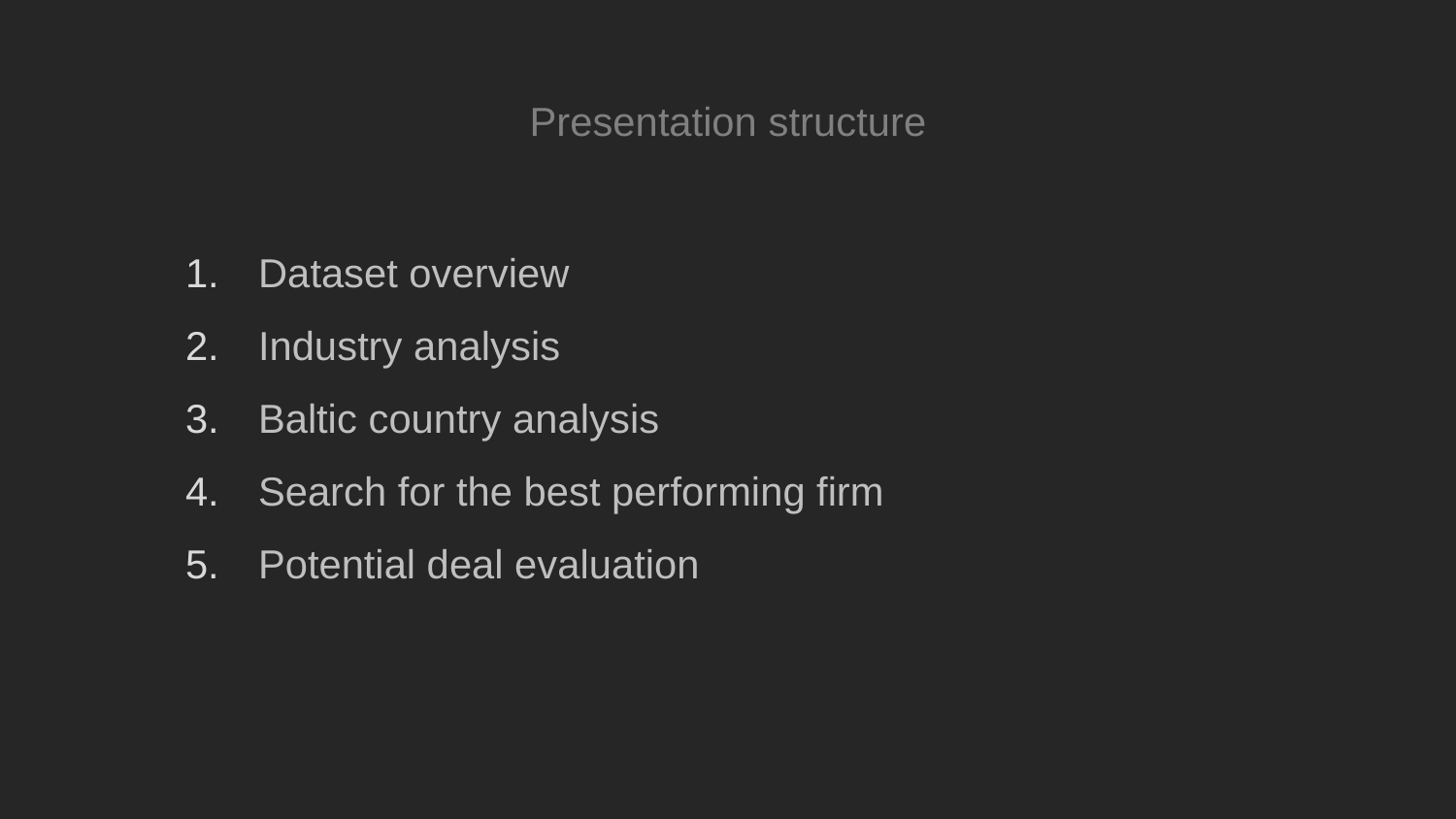

# Presentation structure
Dataset overview
Industry analysis
Baltic country analysis
Search for the best performing firm
Potential deal evaluation